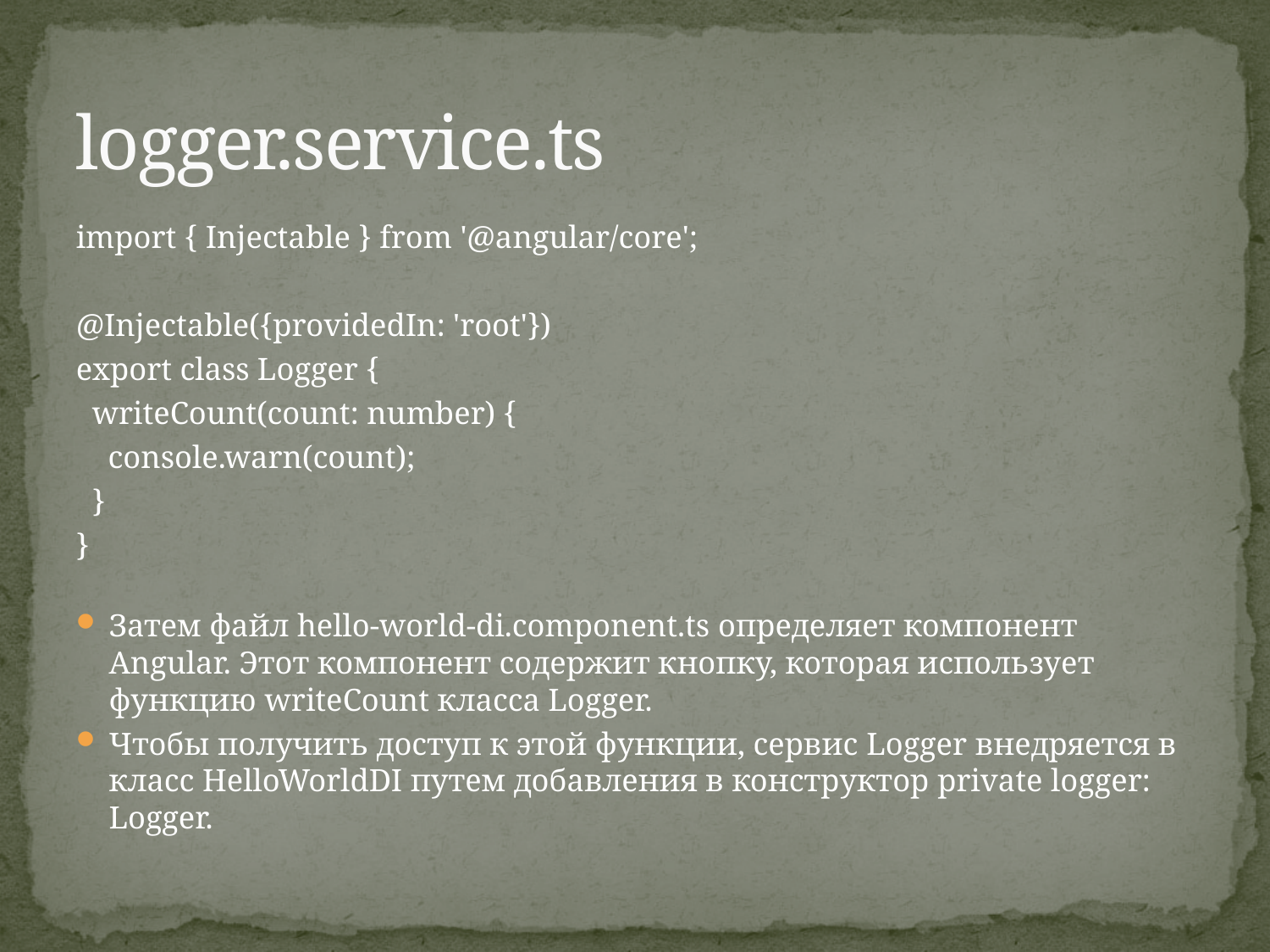

# logger.service.ts
import { Injectable } from '@angular/core';

@Injectable({providedIn: 'root'})
export class Logger {
  writeCount(count: number) {
    console.warn(count);
  }
}
Затем файл hello-world-di.component.ts определяет компонент Angular. Этот компонент содержит кнопку, которая использует функцию writeCount класса Logger.
Чтобы получить доступ к этой функции, сервис Logger внедряется в класс HelloWorldDI путем добавления в конструктор private logger: Logger.